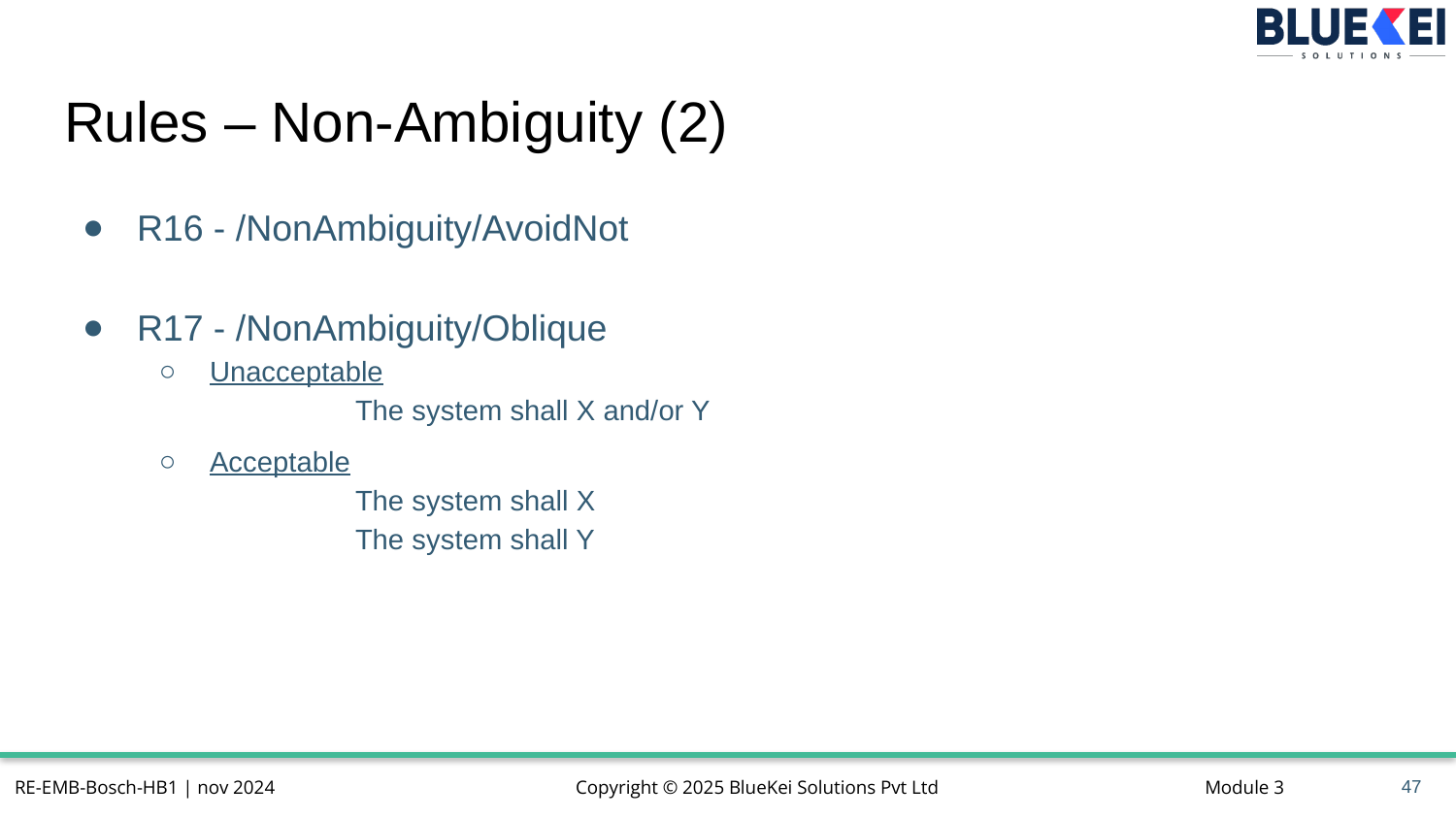

# Rules – Non-Ambiguity (2)
R16 - /NonAmbiguity/AvoidNot

R17 - /NonAmbiguity/Oblique
Unacceptable
	The system shall X and/or Y
Acceptable
	The system shall X
	The system shall Y

47